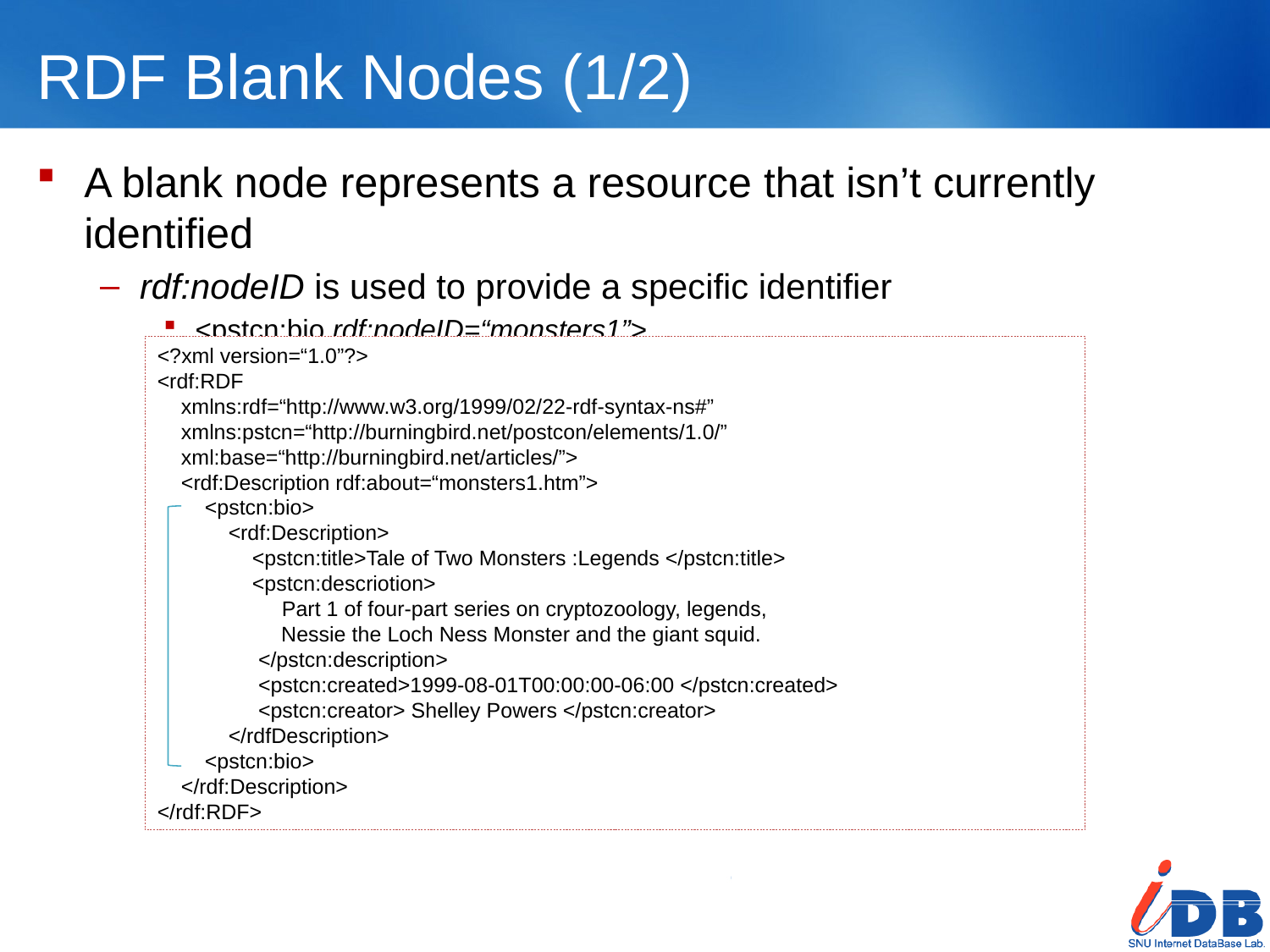

# RDF Blank Nodes (1/2)
A blank node represents a resource that isn’t currently identified
rdf:nodeID is used to provide a specific identifier
<pstcn:bio rdf:nodeID=“monsters1”>

<?xml version=“1.0”?>
<rdf:RDF
    xmlns:rdf=“http://www.w3.org/1999/02/22-rdf-syntax-ns#”
    xmlns:pstcn=“http://burningbird.net/postcon/elements/1.0/”
    xml:base=“http://burningbird.net/articles/”>
    <rdf:Description rdf:about=“monsters1.htm”>
        <pstcn:bio>
            <rdf:Description>
                <pstcn:title>Tale of Two Monsters :Legends </pstcn:title>
                <pstcn:descriotion>
                     Part 1 of four-part series on cryptozoology, legends,
                     Nessie the Loch Ness Monster and the giant squid.
                 </pstcn:description>
                 <pstcn:created>1999-08-01T00:00:00-06:00 </pstcn:created>
                 <pstcn:creator> Shelley Powers </pstcn:creator>
            </rdfDescription>
        <pstcn:bio>
    </rdf:Description>
</rdf:RDF>